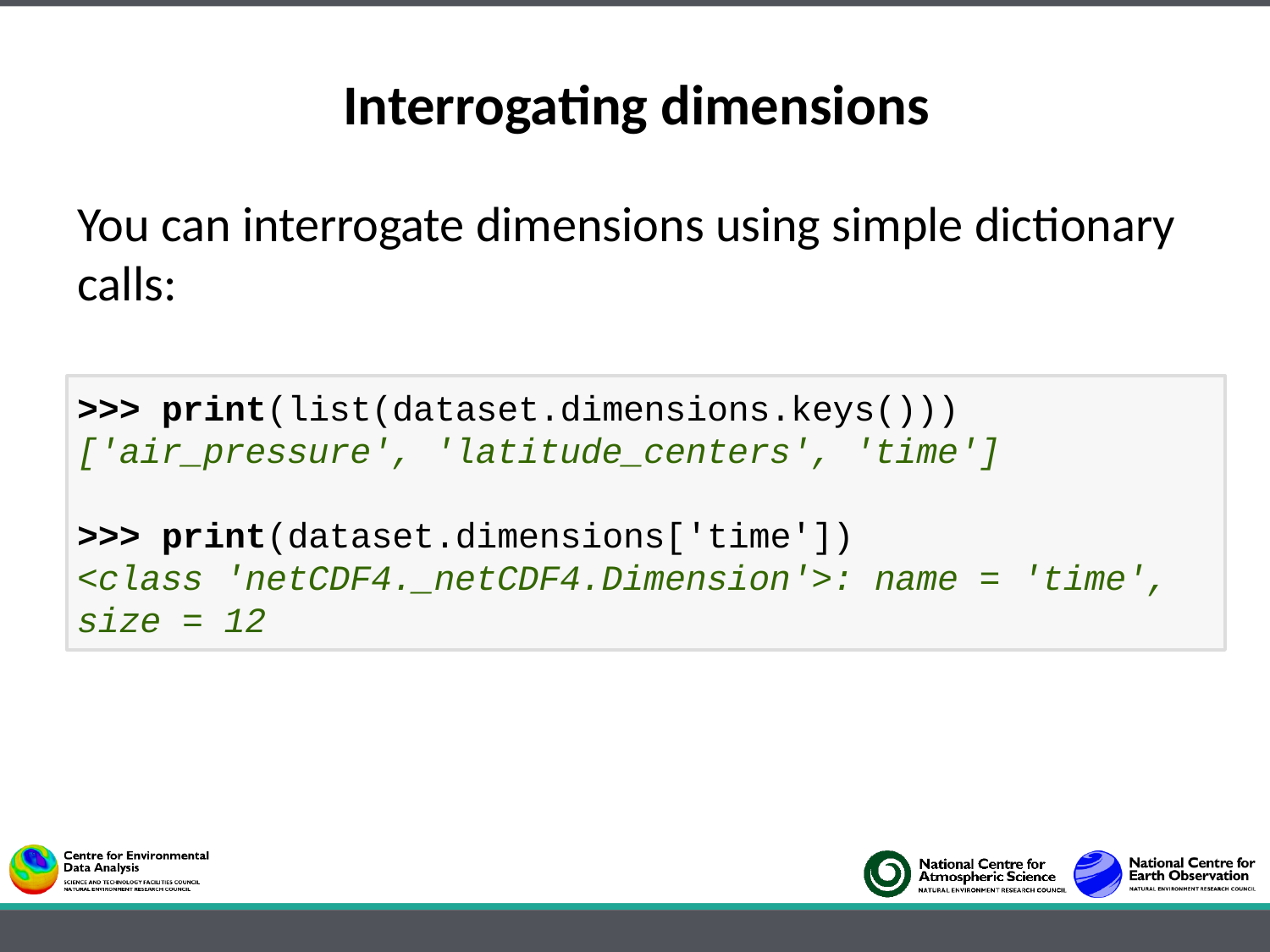

Interrogating dimensions
You can interrogate dimensions using simple dictionary calls:
>>> print(list(dataset.dimensions.keys()))
['air_pressure', 'latitude_centers', 'time']

>>> print(dataset.dimensions['time'])
<class 'netCDF4._netCDF4.Dimension'>: name = 'time', size = 12